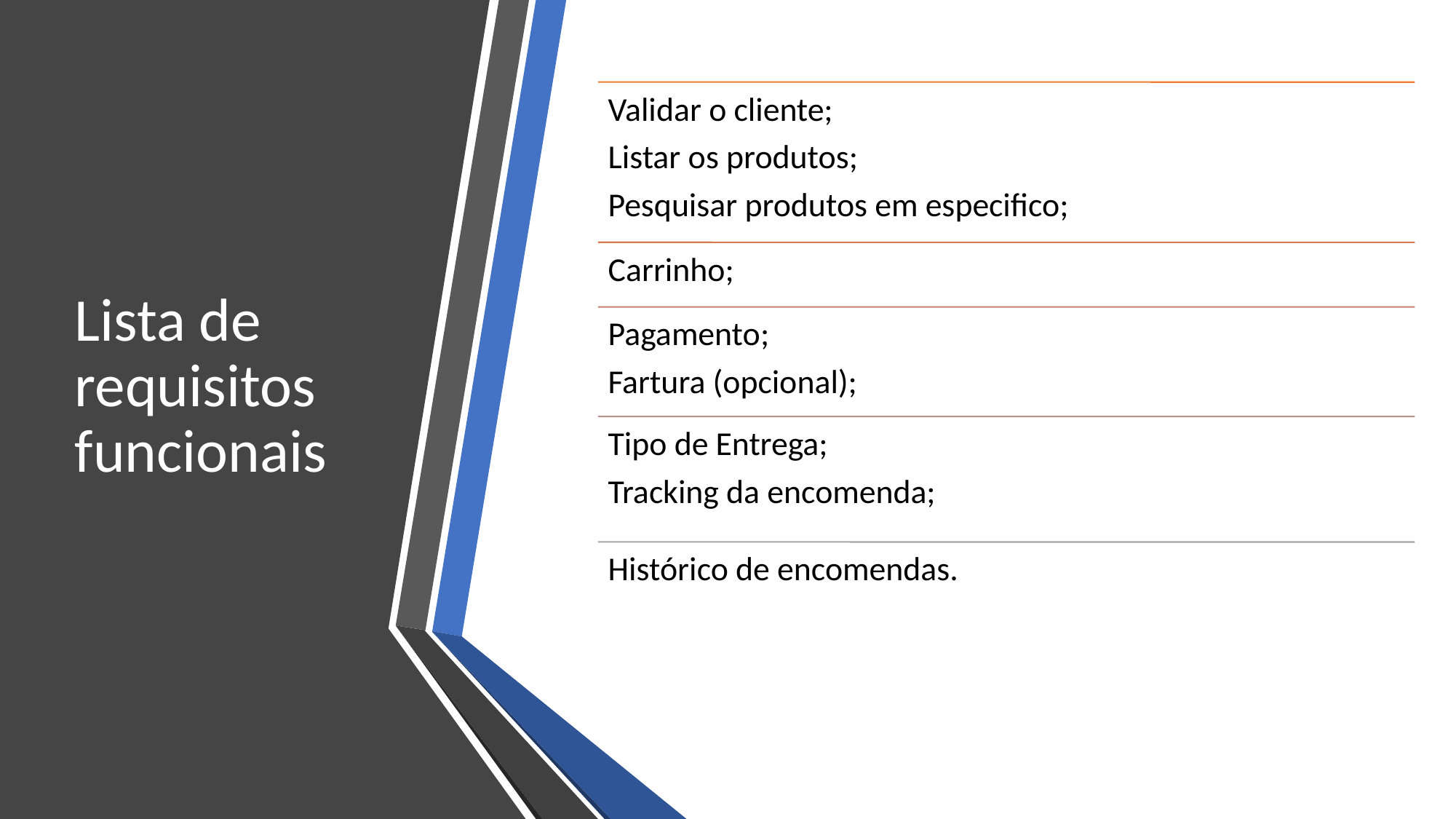

# Lista de requisitos funcionais
Validar o cliente;
Listar os produtos;
Pesquisar produtos em especifico;
Carrinho;
Pagamento;
Fartura (opcional);
Tipo de Entrega;
Tracking da encomenda;
Histórico de encomendas.